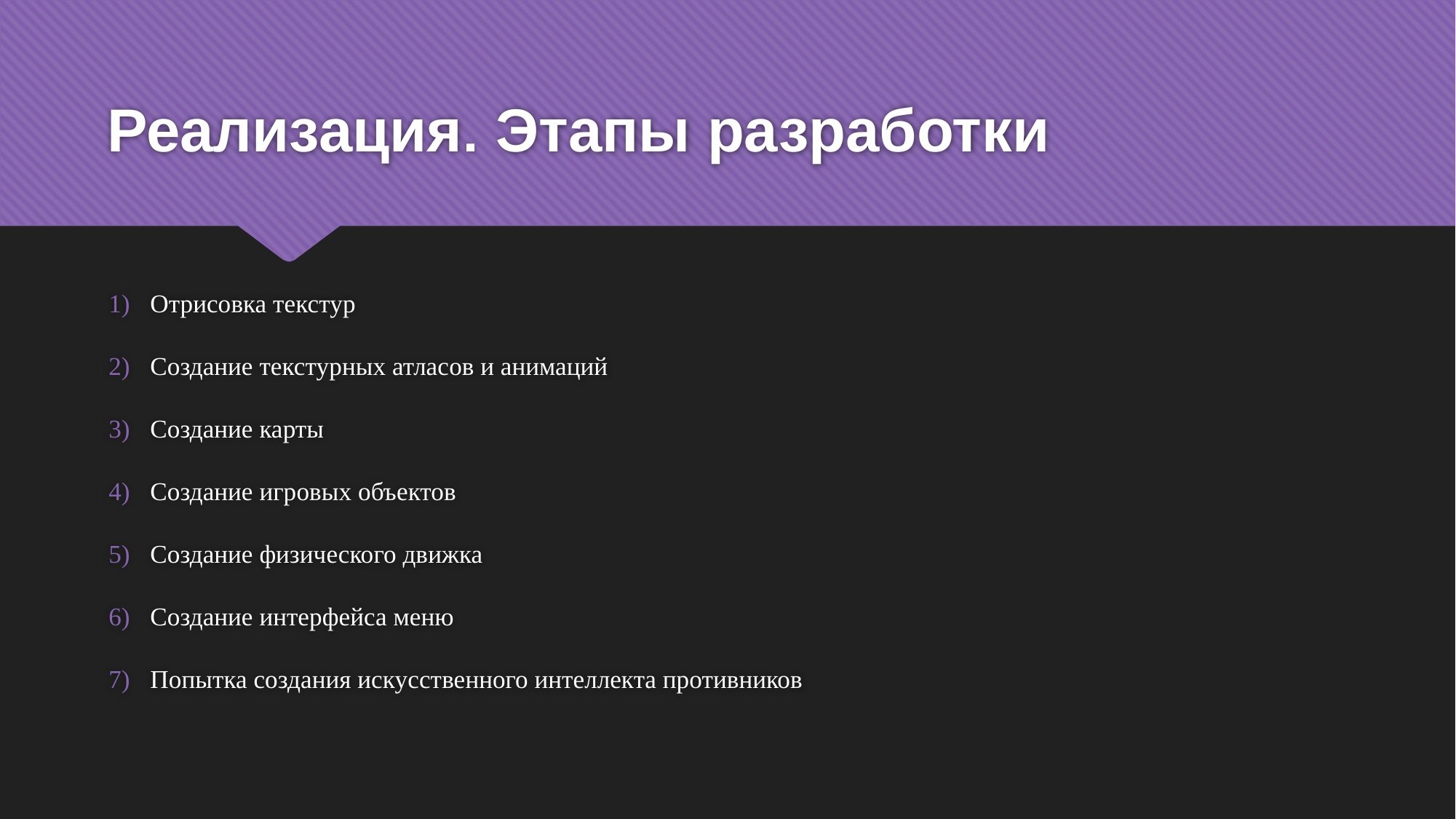

# Реализация. Этапы разработки
Отрисовка текстур
Создание текстурных атласов и анимаций
Создание карты
Создание игровых объектов
Создание физического движка
Создание интерфейса меню
Попытка создания искусственного интеллекта противников